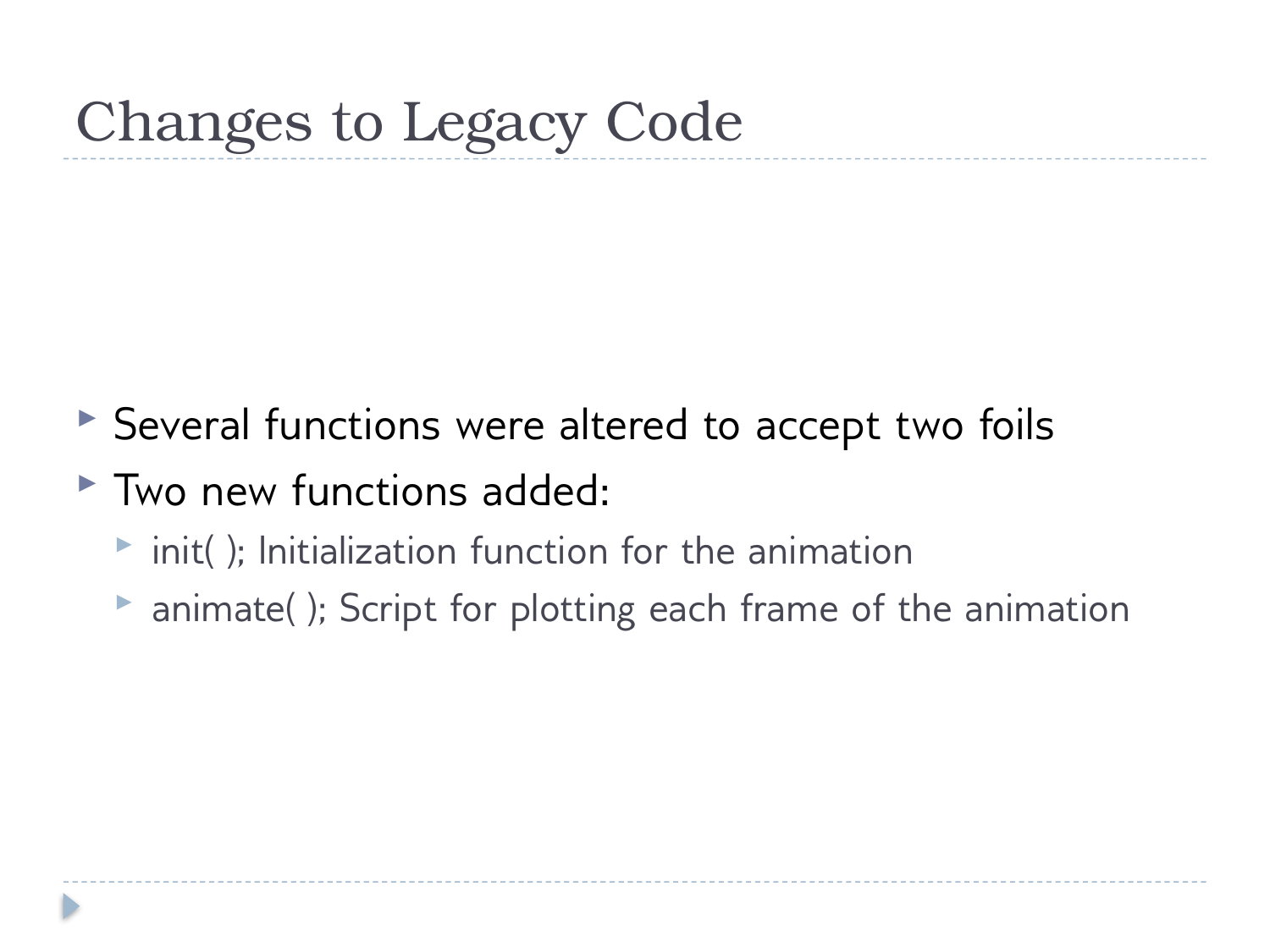

# Changes to Legacy Code
Several functions were altered to accept two foils
Two new functions added:
init( ); Initialization function for the animation
animate( ); Script for plotting each frame of the animation